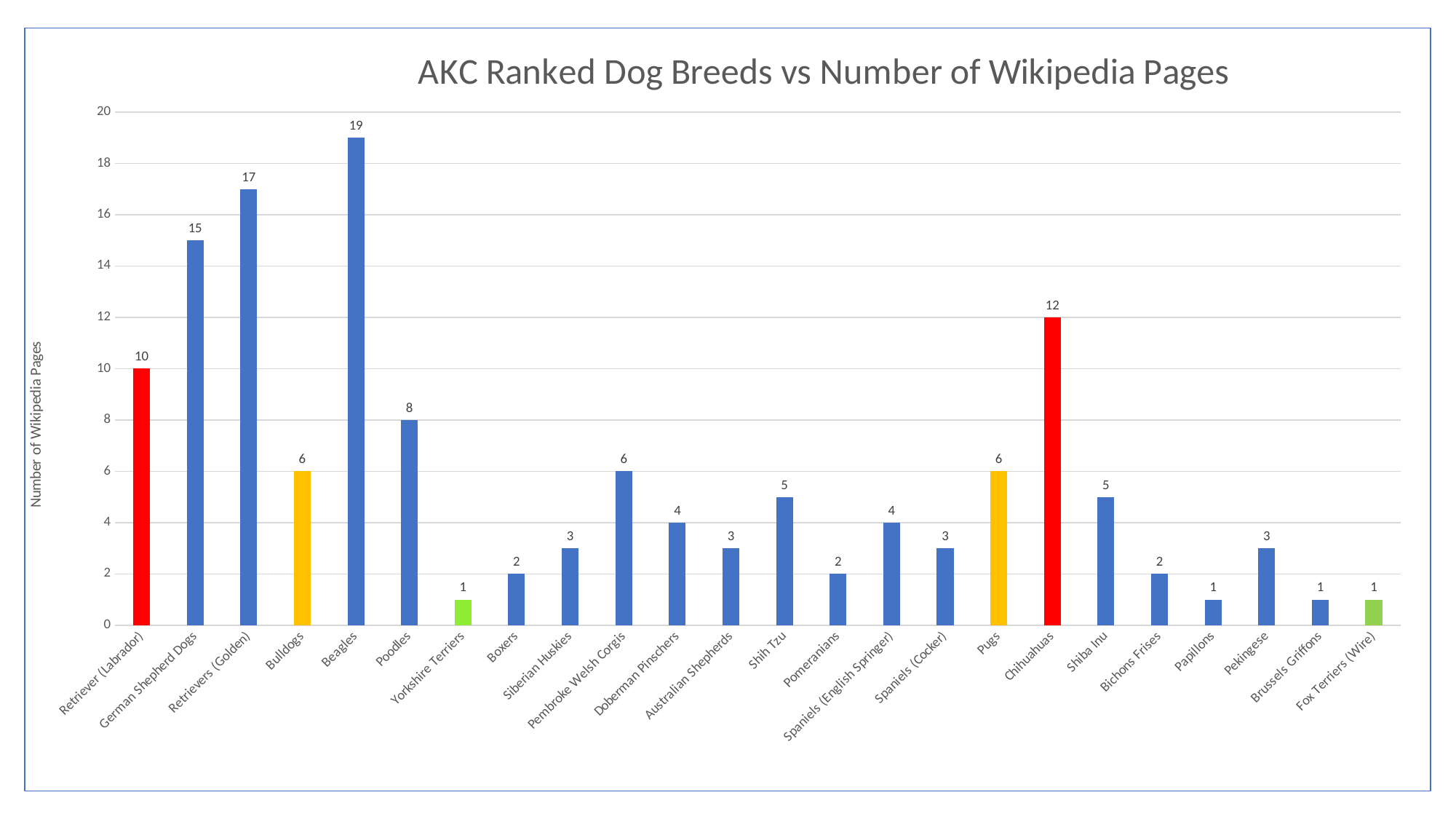

### Chart: AKC Ranked Dog Breeds vs Number of Wikipedia Pages

| Category | Wiki_Num_Page |
|---|---|
| Retriever (Labrador) | 10.0 |
| German Shepherd Dogs | 15.0 |
| Retrievers (Golden) | 17.0 |
| Bulldogs | 6.0 |
| Beagles | 19.0 |
| Poodles | 8.0 |
| Yorkshire Terriers | 1.0 |
| Boxers | 2.0 |
| Siberian Huskies | 3.0 |
| Pembroke Welsh Corgis | 6.0 |
| Doberman Pinschers | 4.0 |
| Australian Shepherds | 3.0 |
| Shih Tzu | 5.0 |
| Pomeranians | 2.0 |
| Spaniels (English Springer) | 4.0 |
| Spaniels (Cocker) | 3.0 |
| Pugs | 6.0 |
| Chihuahuas | 12.0 |
| Shiba Inu | 5.0 |
| Bichons Frises | 2.0 |
| Papillons | 1.0 |
| Pekingese | 3.0 |
| Brussels Griffons | 1.0 |
| Fox Terriers (Wire) | 1.0 |